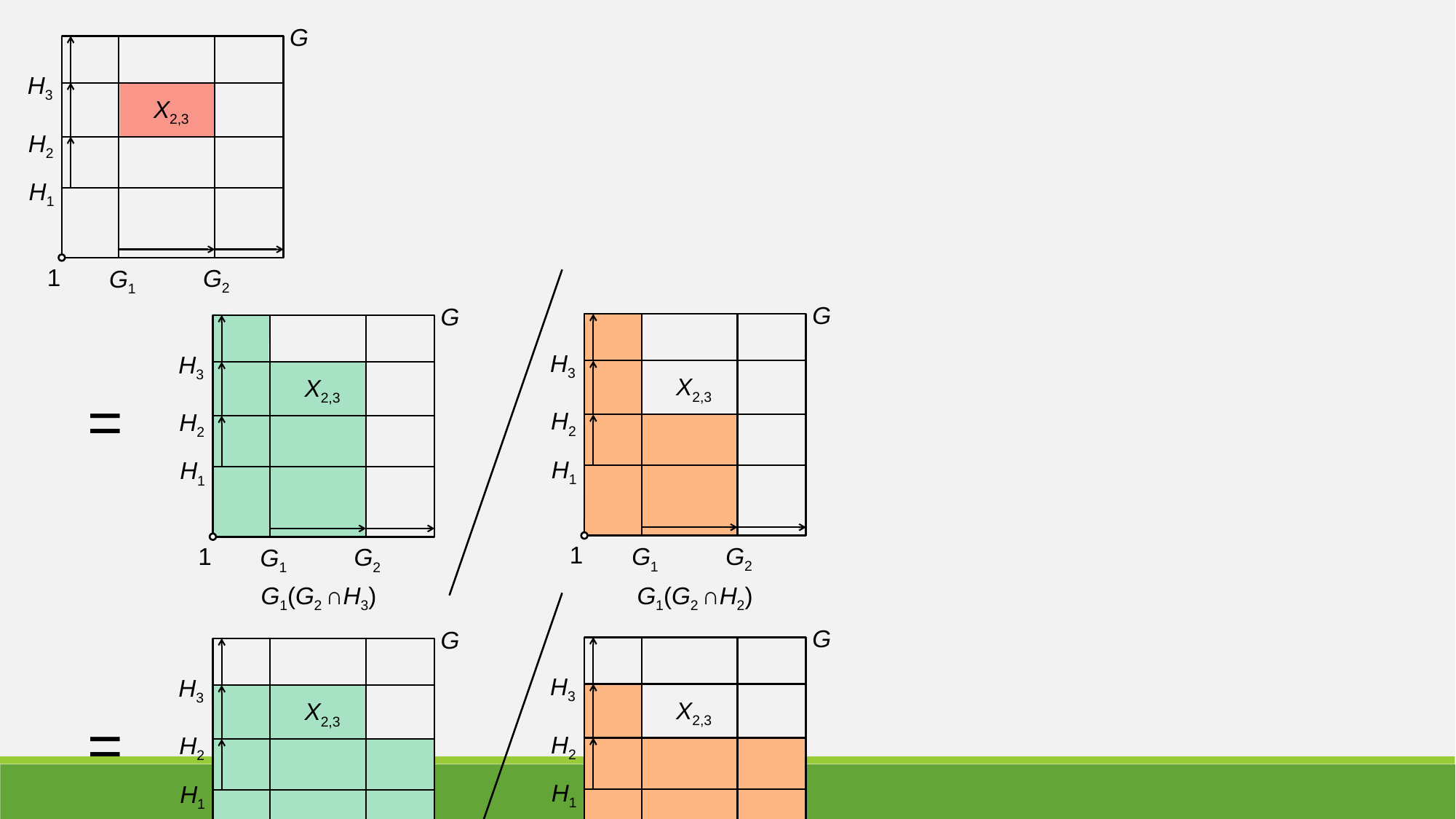

G

H3

X2,3
H2
H1

1
G2
G1
G
G

H3
H3
X2,3
X2,3
=
H2
H2
H1
H1

1
G2
1
G1
G2
G1
G1(G2 ∩H2)
G1(G2 ∩H3)
G
G

H3
H3

X2,3
X2,3
=
H2
H2
H1
H1

1
G2
1
G1
G2
G1
H2(H3 ∩G1)
H2(H3 ∩G2)